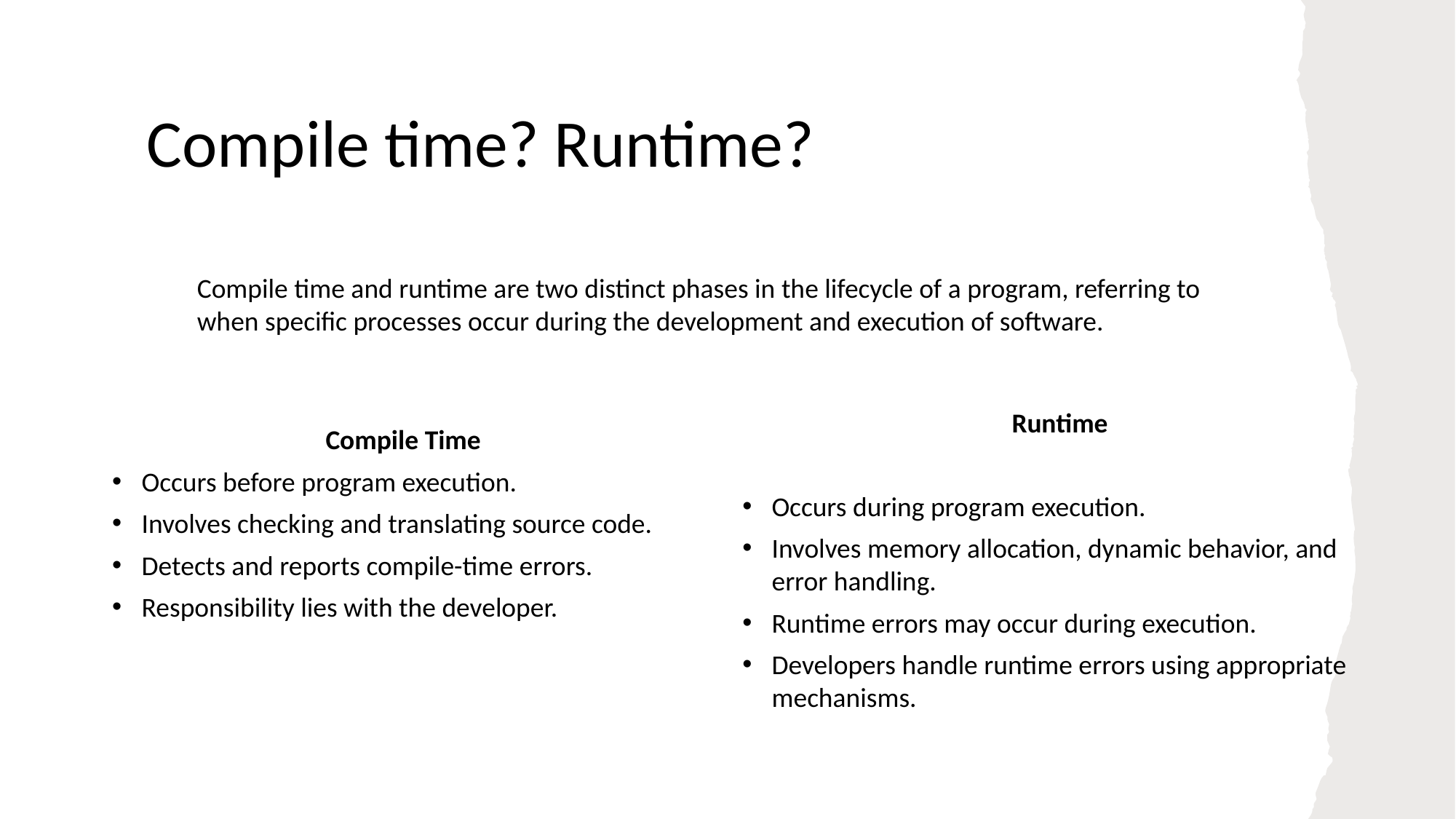

# Compile time? Runtime?
Compile time and runtime are two distinct phases in the lifecycle of a program, referring to when specific processes occur during the development and execution of software.

Runtime

Occurs during program execution.
Involves memory allocation, dynamic behavior, and error handling.
Runtime errors may occur during execution.
Developers handle runtime errors using appropriate mechanisms.
Compile Time
Occurs before program execution.
Involves checking and translating source code.
Detects and reports compile-time errors.
Responsibility lies with the developer.